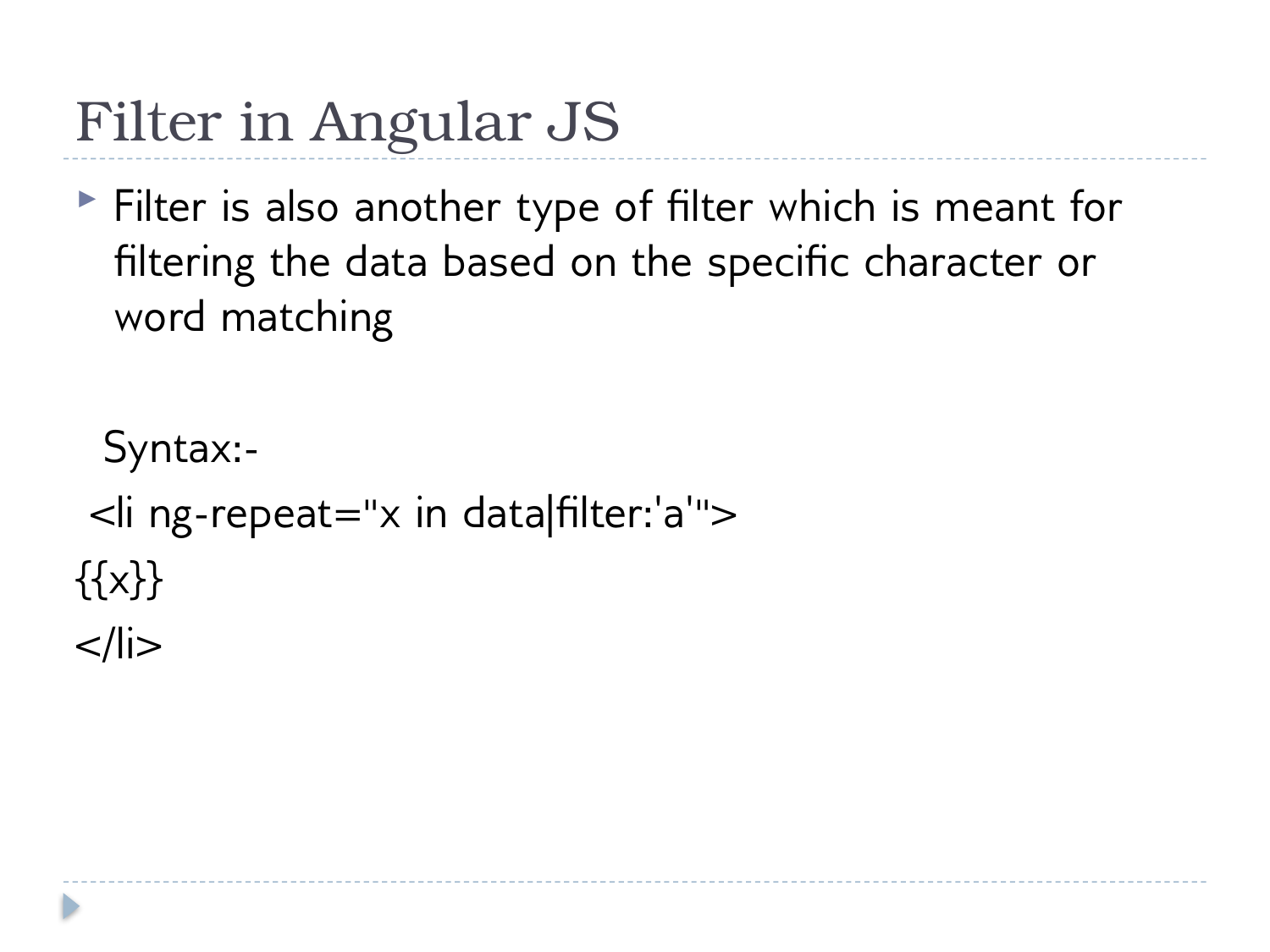

# Filter in Angular JS
Filter is also another type of filter which is meant for filtering the data based on the specific character or word matching

  Syntax:-
 <li ng-repeat="x in data|filter:'a'">
{{x}}
</li>